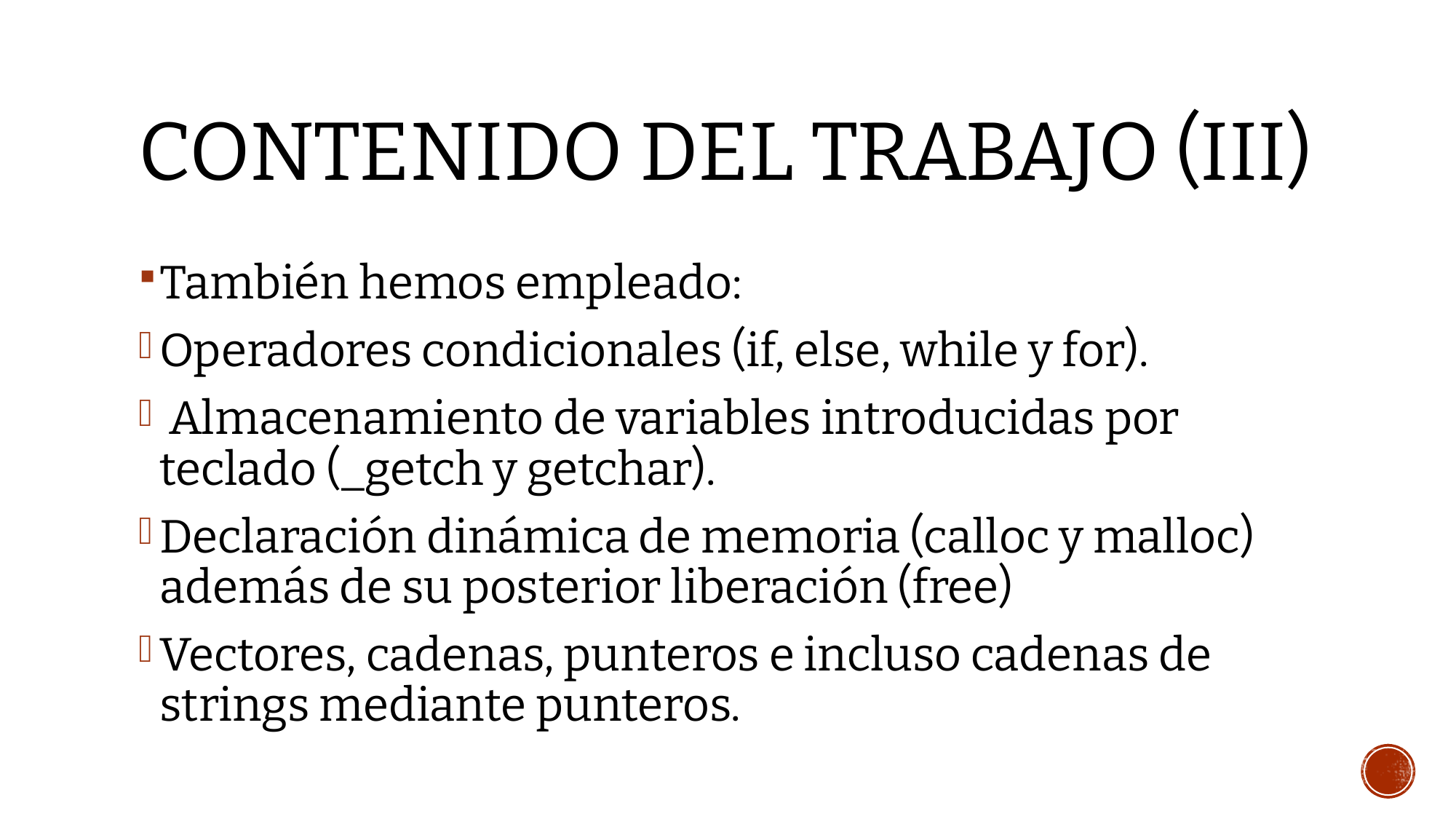

# Contenido del trabajo (III)
También hemos empleado:
Operadores condicionales (if, else, while y for).
 Almacenamiento de variables introducidas por teclado (_getch y getchar).
Declaración dinámica de memoria (calloc y malloc) además de su posterior liberación (free)
Vectores, cadenas, punteros e incluso cadenas de strings mediante punteros.